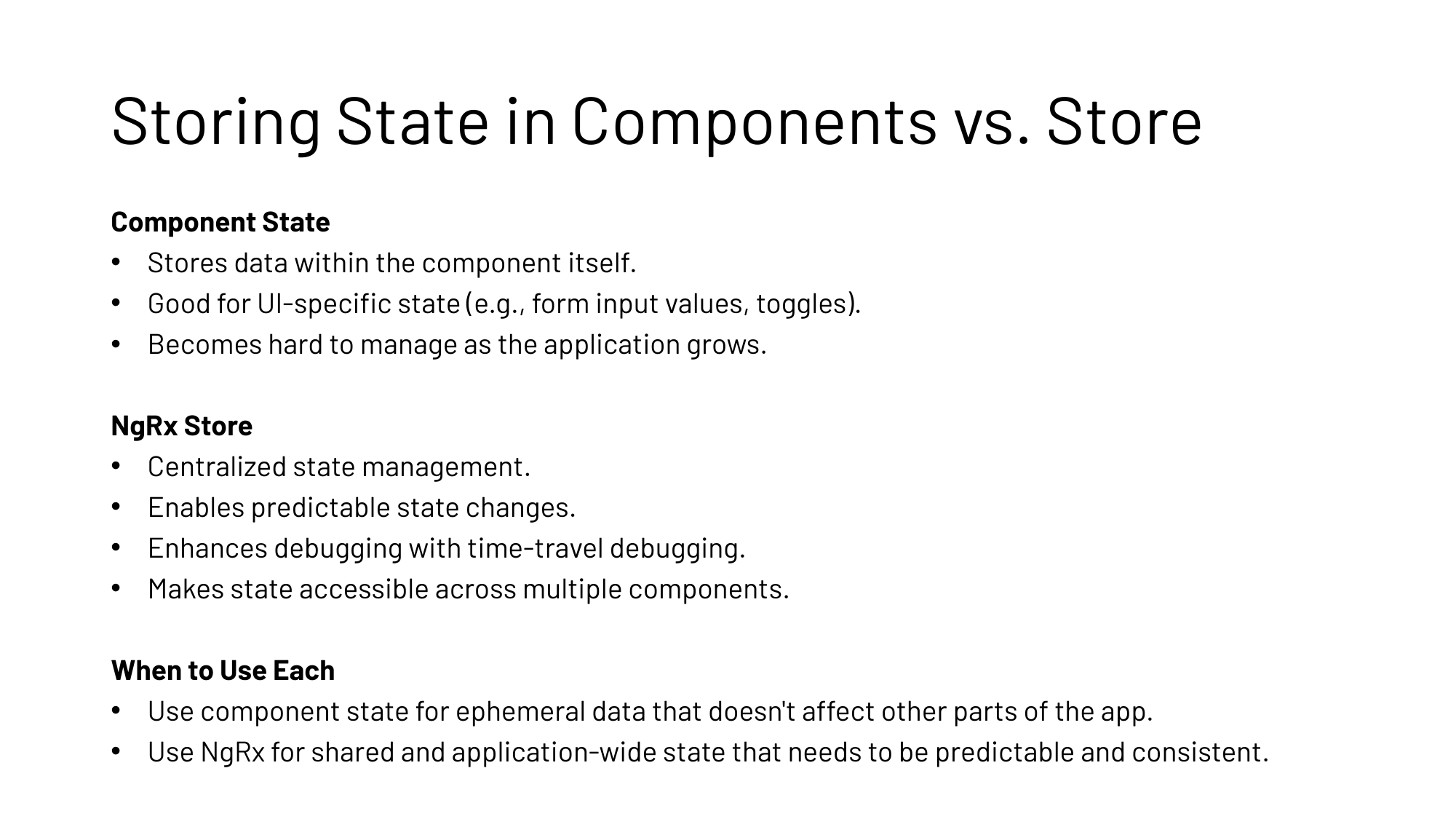

# Storing State in Components vs. Store
Component State
Stores data within the component itself.
Good for UI-specific state (e.g., form input values, toggles).
Becomes hard to manage as the application grows.

NgRx Store
Centralized state management.
Enables predictable state changes.
Enhances debugging with time-travel debugging.
Makes state accessible across multiple components.

When to Use Each
Use component state for ephemeral data that doesn't affect other parts of the app.
Use NgRx for shared and application-wide state that needs to be predictable and consistent.